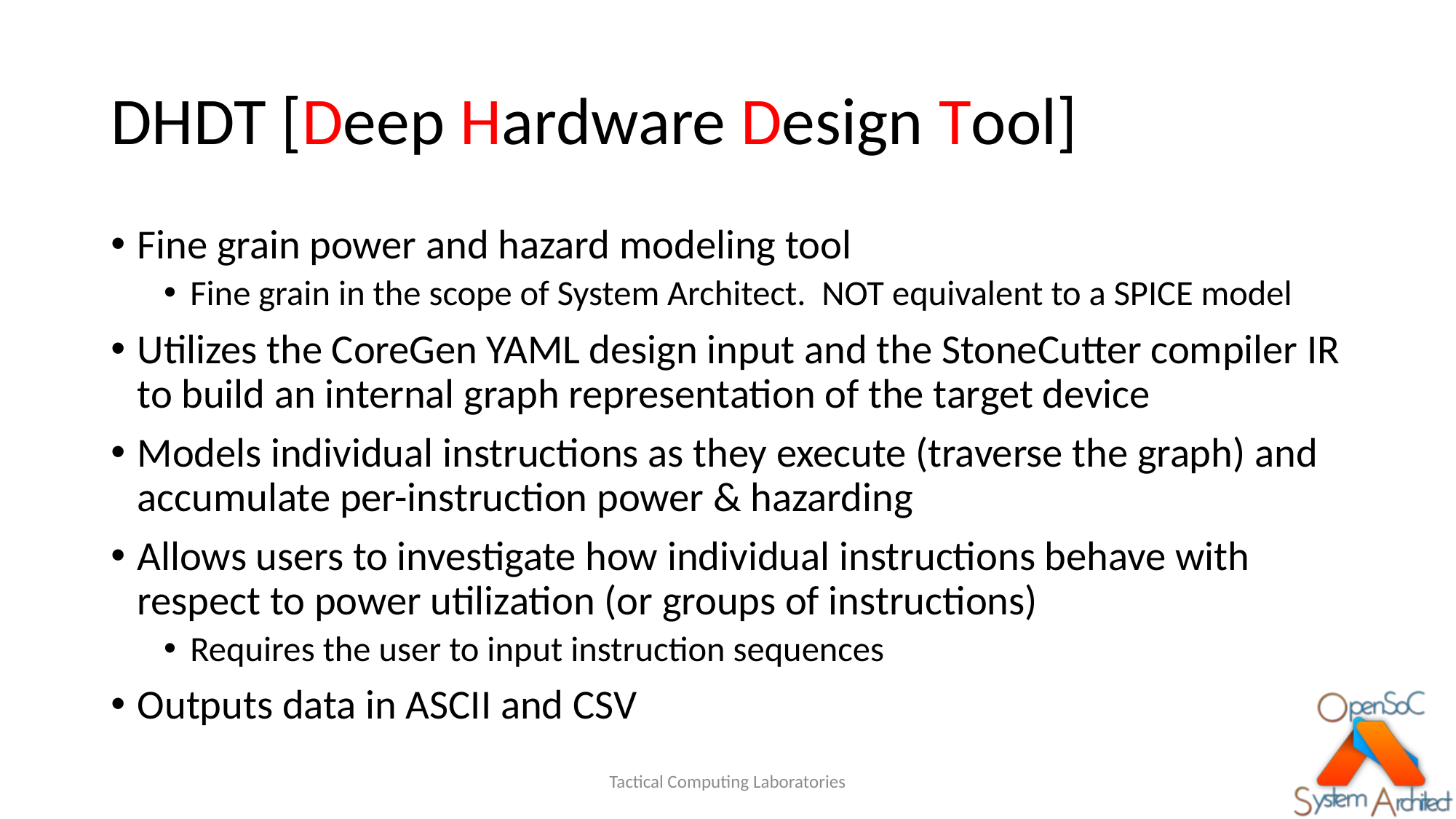

# DHDT [Deep Hardware Design Tool]
Fine grain power and hazard modeling tool
Fine grain in the scope of System Architect.  NOT equivalent to a SPICE model
Utilizes the CoreGen YAML design input and the StoneCutter compiler IR to build an internal graph representation of the target device
Models individual instructions as they execute (traverse the graph) and accumulate per-instruction power & hazarding
Allows users to investigate how individual instructions behave with respect to power utilization (or groups of instructions)
Requires the user to input instruction sequences
Outputs data in ASCII and CSV
Tactical Computing Laboratories